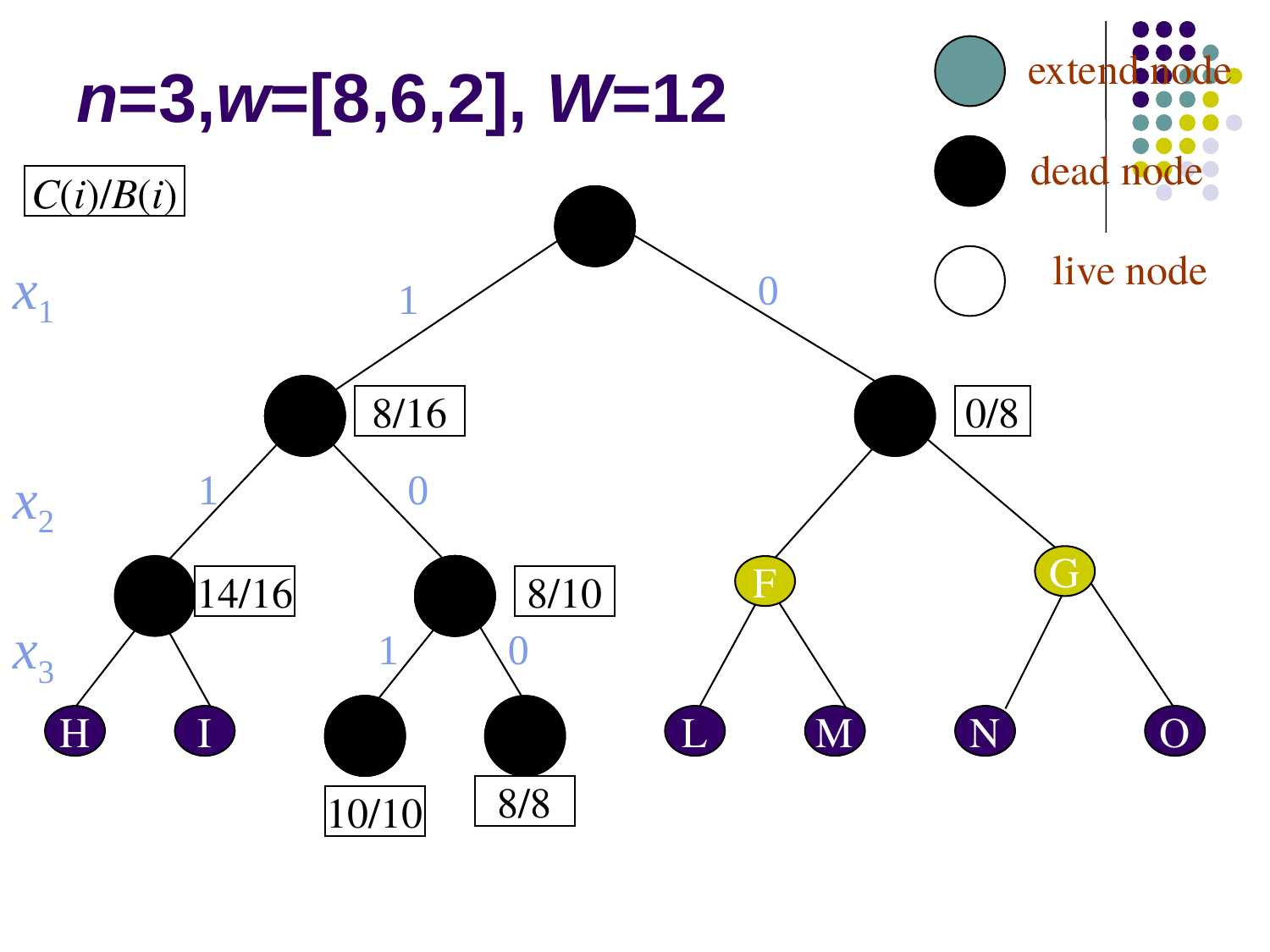

# n=3,w=[8,6,2], W=12

extend node

dead node
C(i)/B(i)
A

A

live node
x1

0
1
B
B

C

8/16
0/8
B
C

x2
1
0
G

E
E

F
14/16
E
8/10
D

x3

1
0
J
J

J

H
I
J
K
L
M
N
O
8/8
10/10